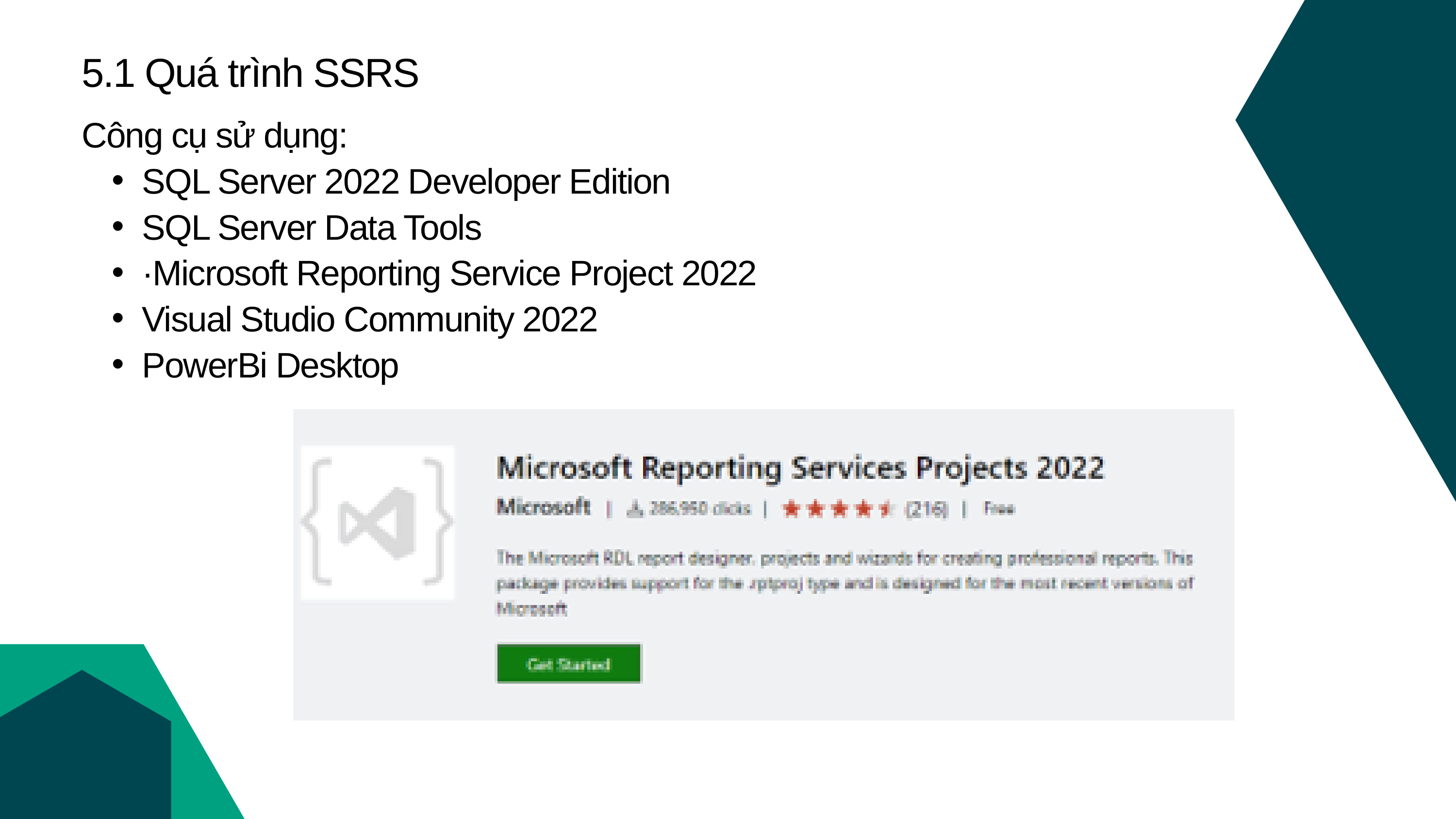

5.1 Quá trình SSRS
Công cụ sử dụng:
SQL Server 2022 Developer Edition
SQL Server Data Tools
·Microsoft Reporting Service Project 2022
Visual Studio Community 2022
PowerBi Desktop